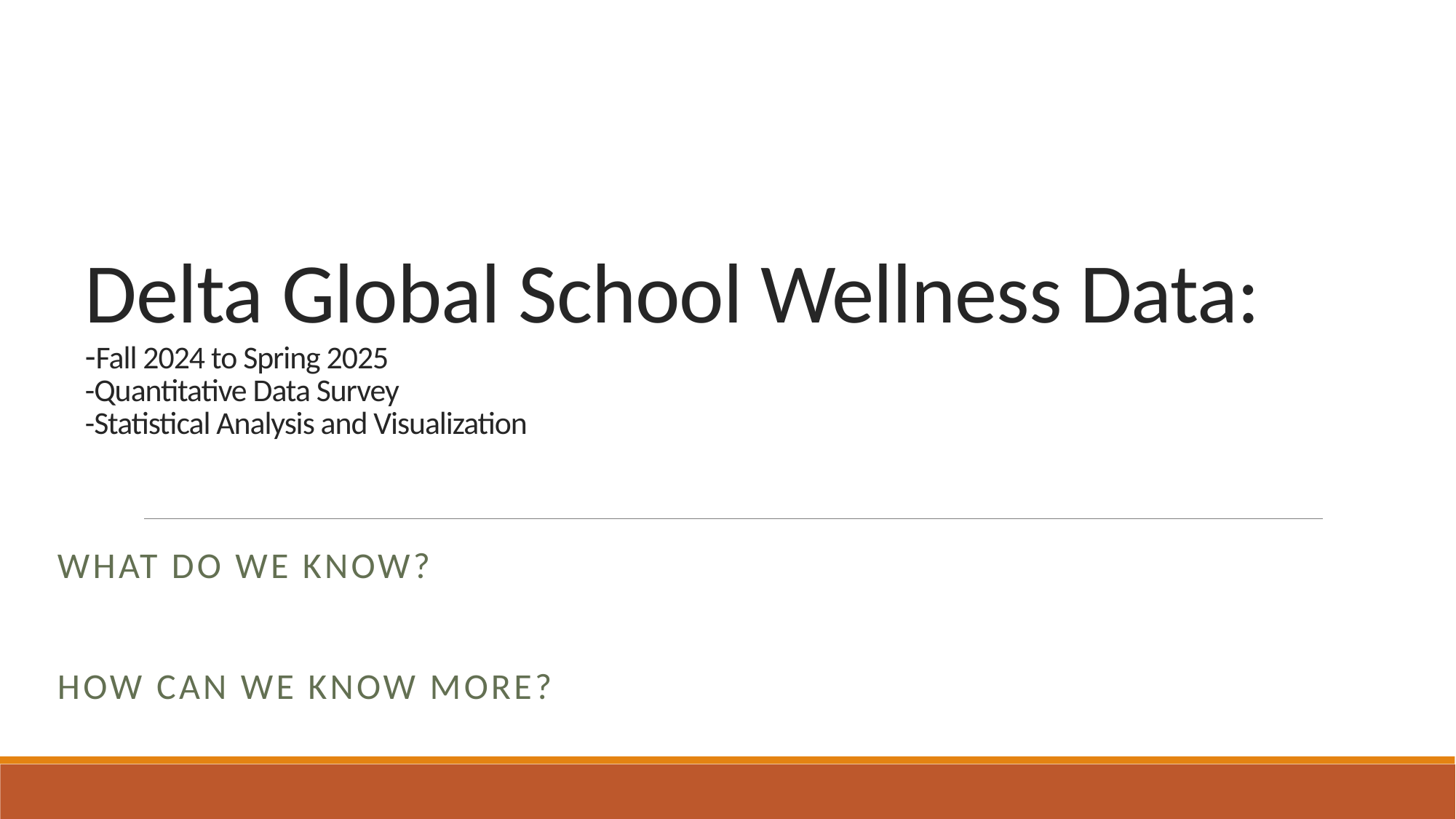

# Delta Global School Wellness Data: -Fall 2024 to Spring 2025 -Quantitative Data Survey -Statistical Analysis and Visualization
What do we Know?

How Can we Know more?